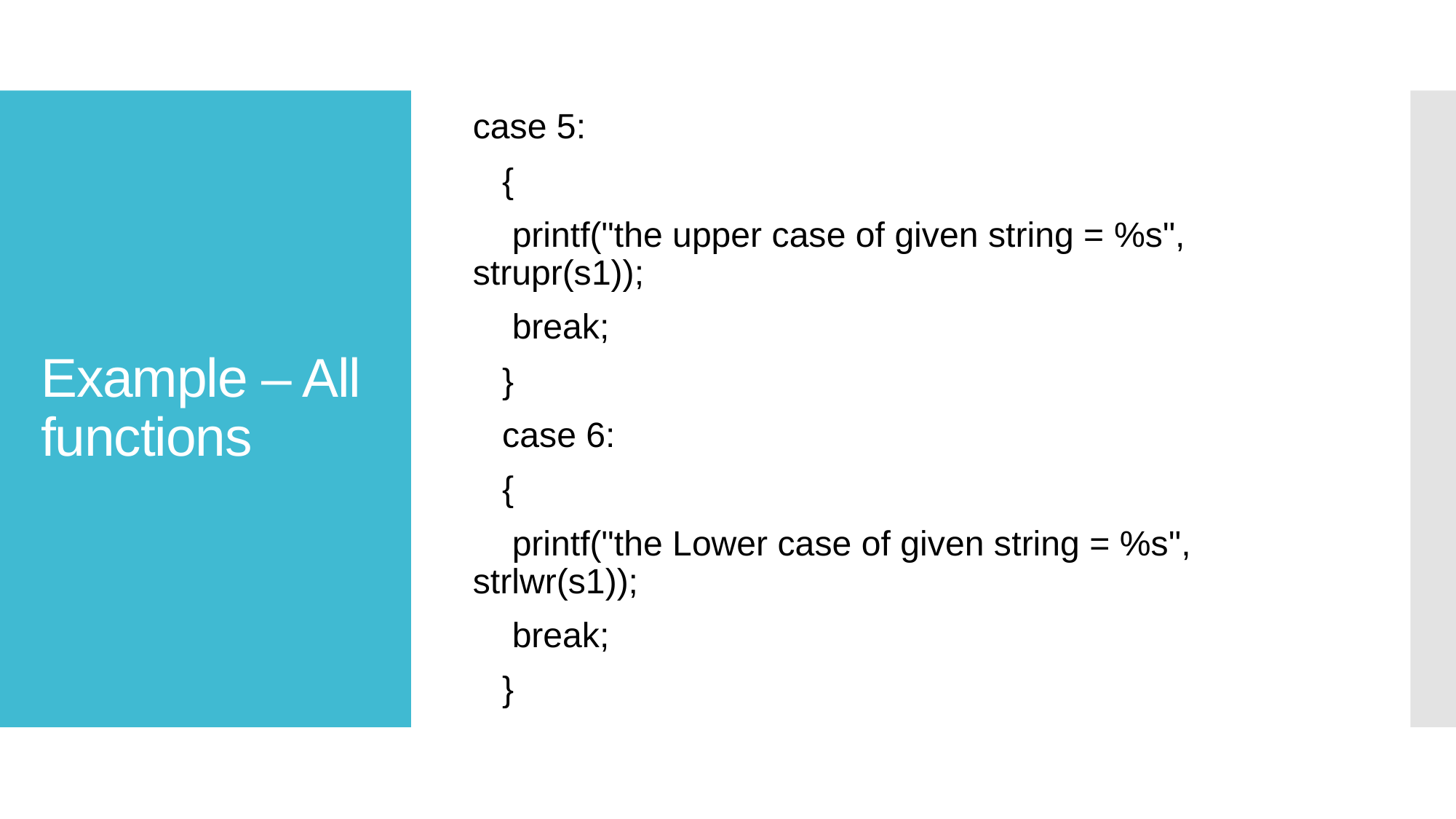

case 5:
   {
    printf("the upper case of given string = %s", strupr(s1));
    break;
   }
   case 6:
   {
    printf("the Lower case of given string = %s", strlwr(s1));
    break;
   }
# Example – All functions